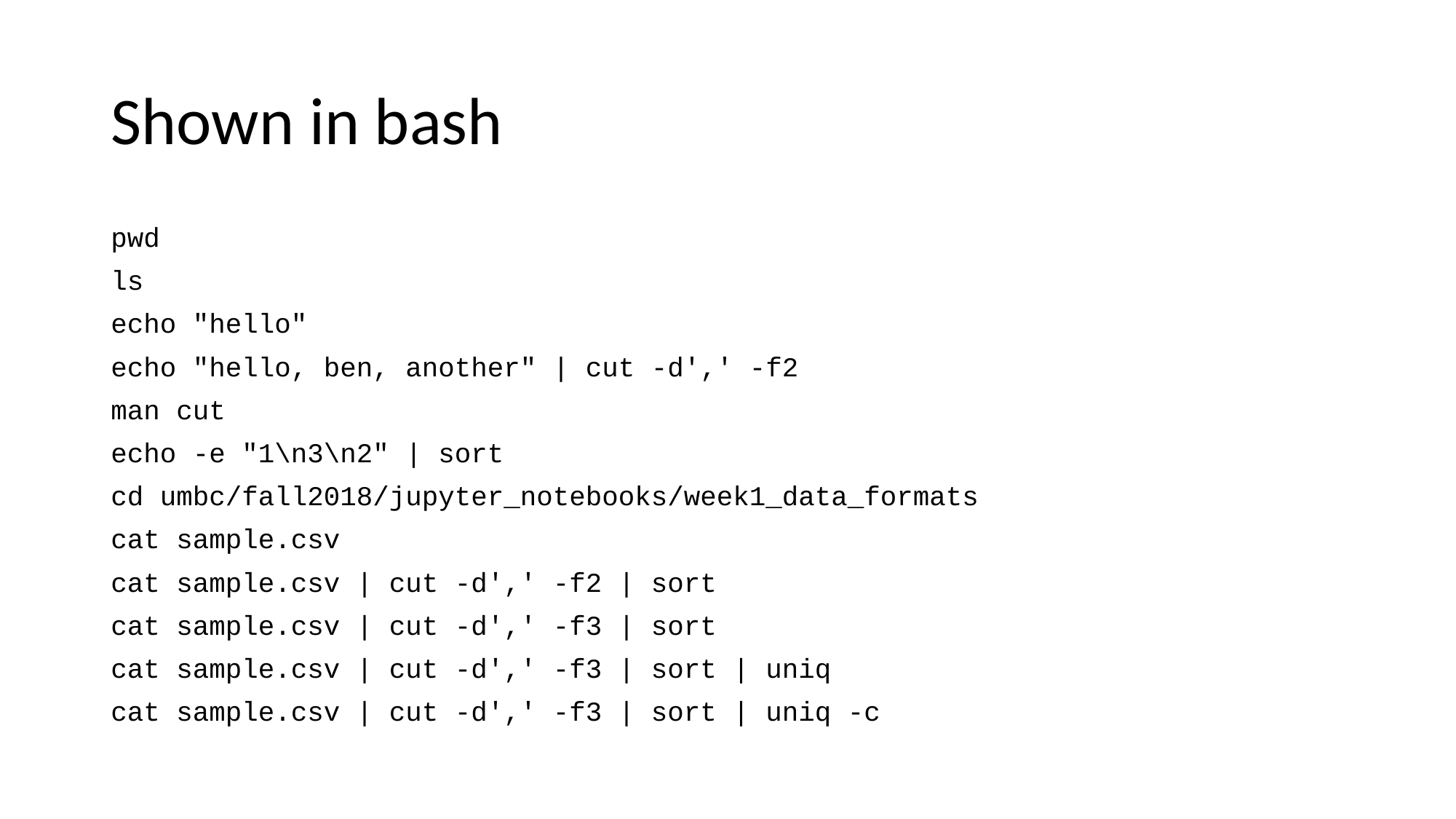

# Shown in bash
pwd
ls
echo "hello"
echo "hello, ben, another" | cut -d',' -f2
man cut
echo -e "1\n3\n2" | sort
cd umbc/fall2018/jupyter_notebooks/week1_data_formats
cat sample.csv
cat sample.csv | cut -d',' -f2 | sort
cat sample.csv | cut -d',' -f3 | sort
cat sample.csv | cut -d',' -f3 | sort | uniq
cat sample.csv | cut -d',' -f3 | sort | uniq -c